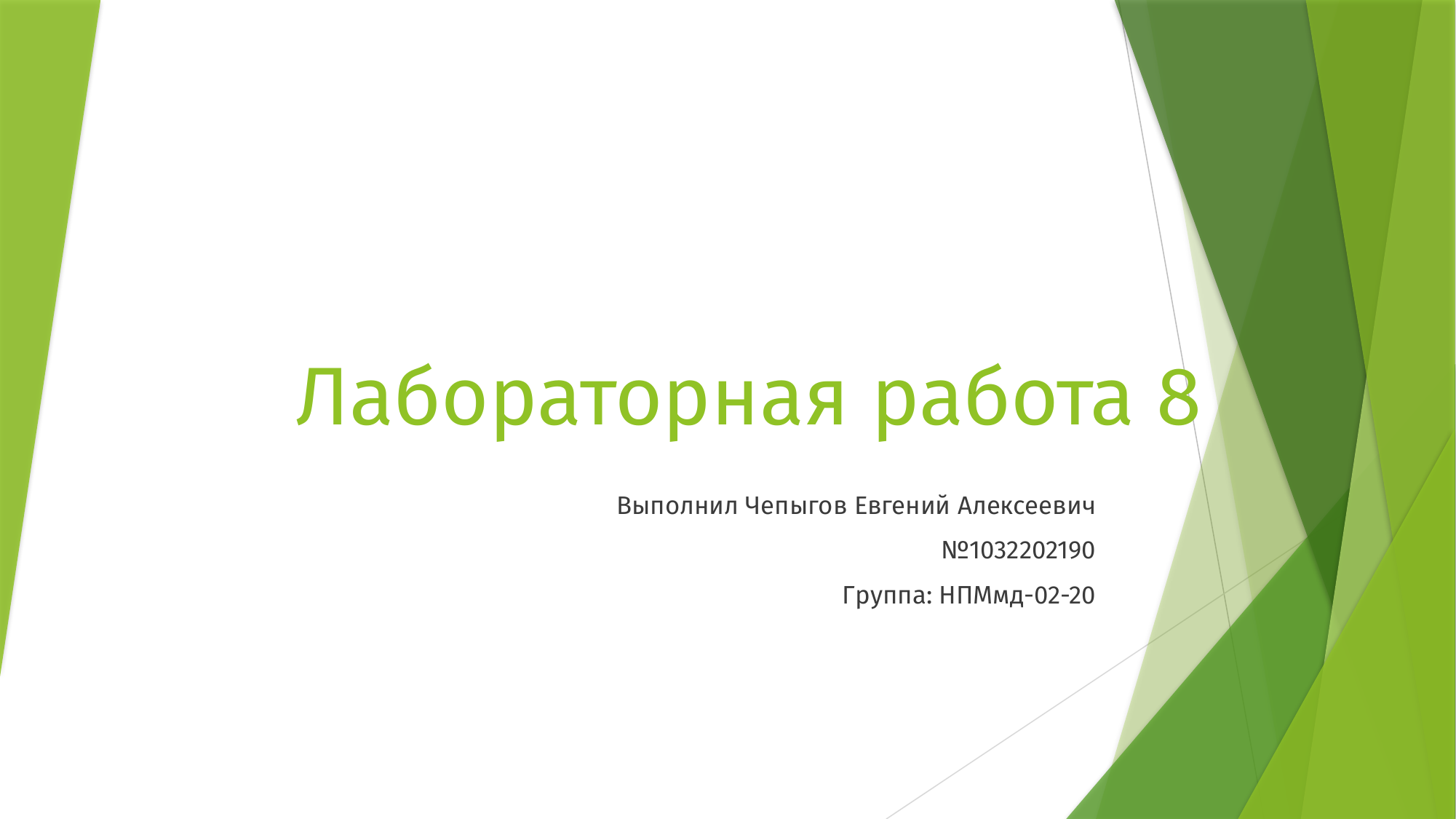

# Лабораторная работа 8
Выполнил Чепыгов Евгений Алексеевич
№1032202190
Группа: НПМмд-02-20